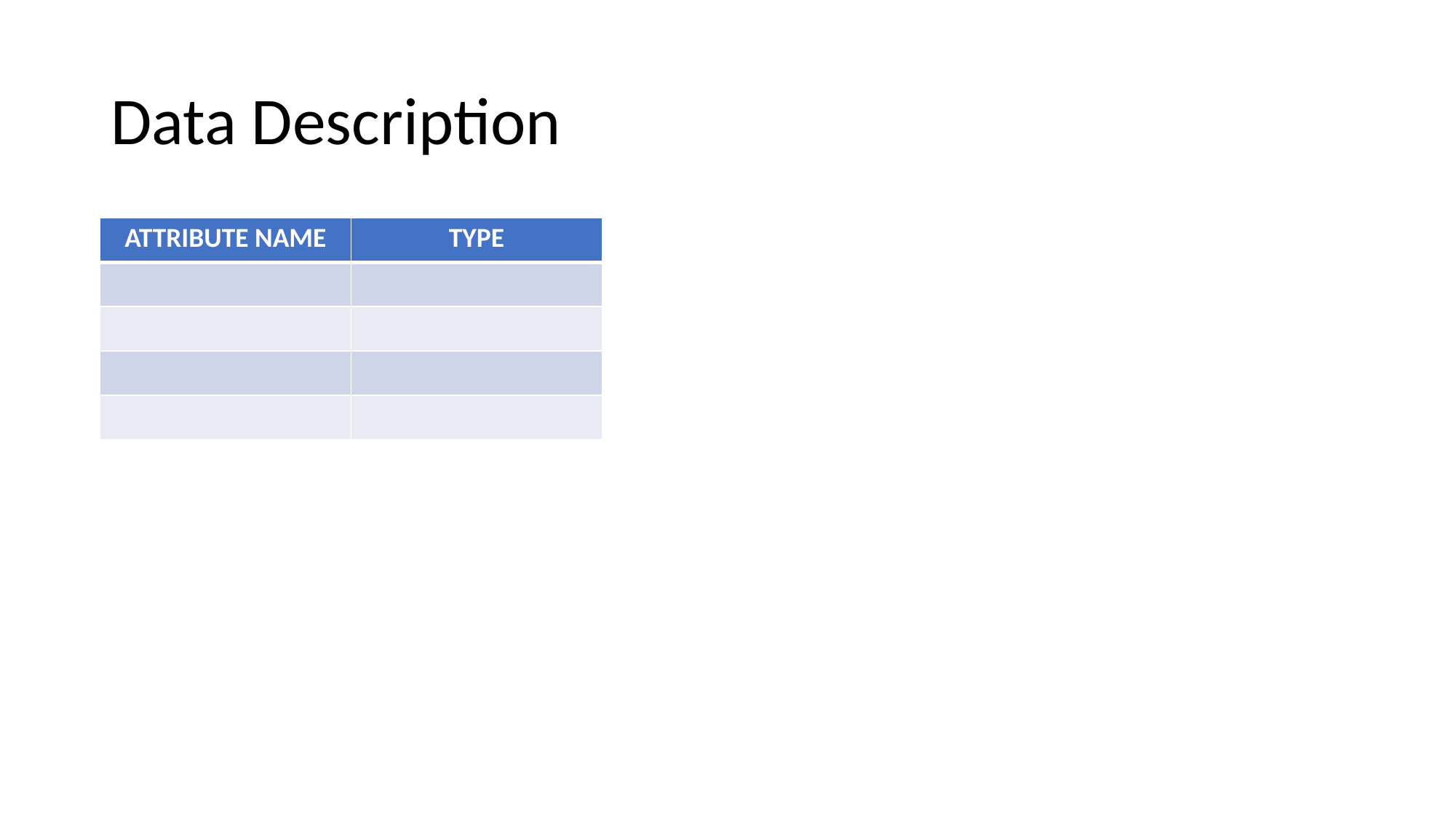

# Data Description
| ATTRIBUTE NAME | TYPE |
| --- | --- |
|  |  |
|  |  |
|  |  |
|  |  |